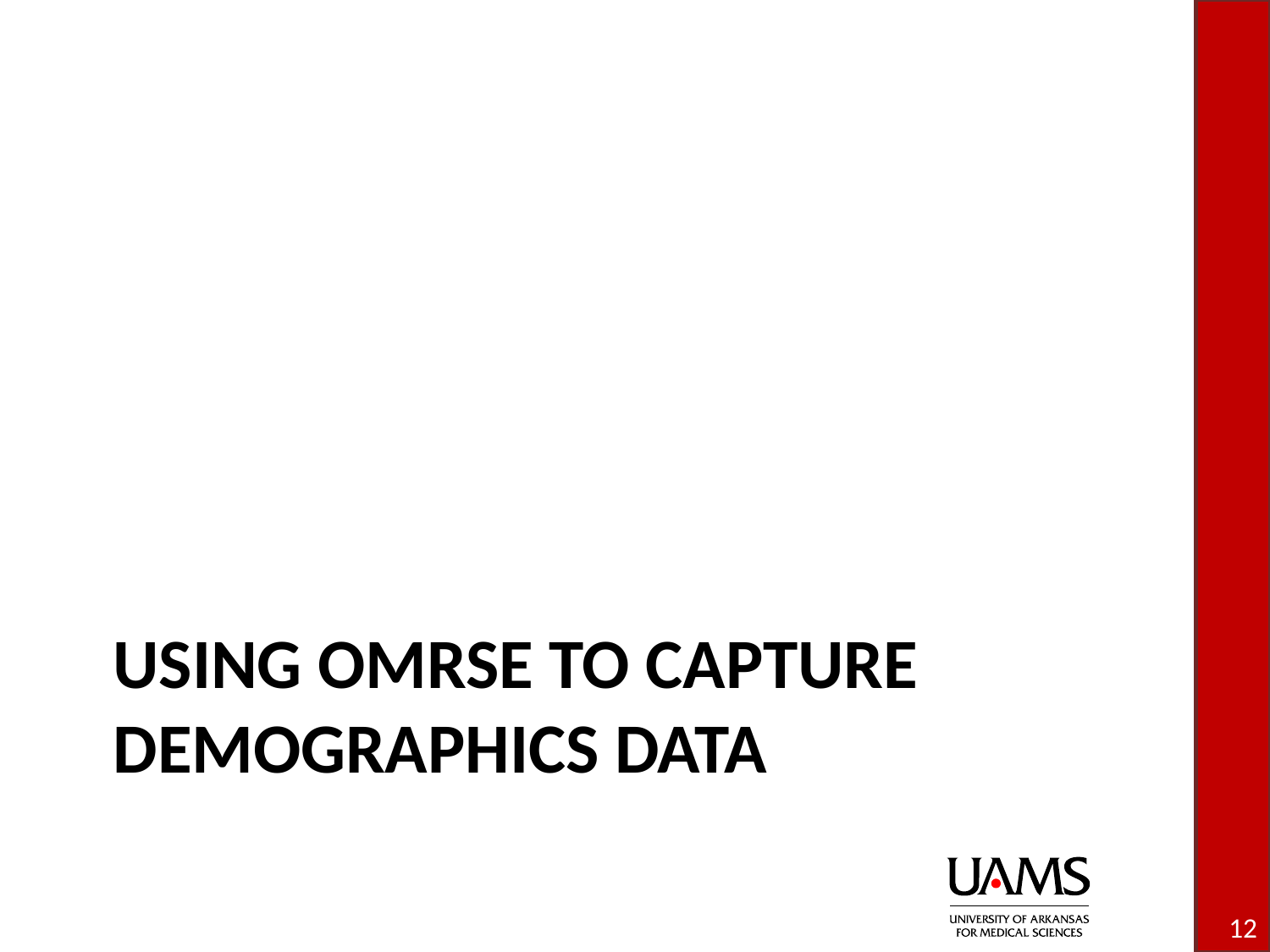

# Using OMRSE to capture demographics data
12